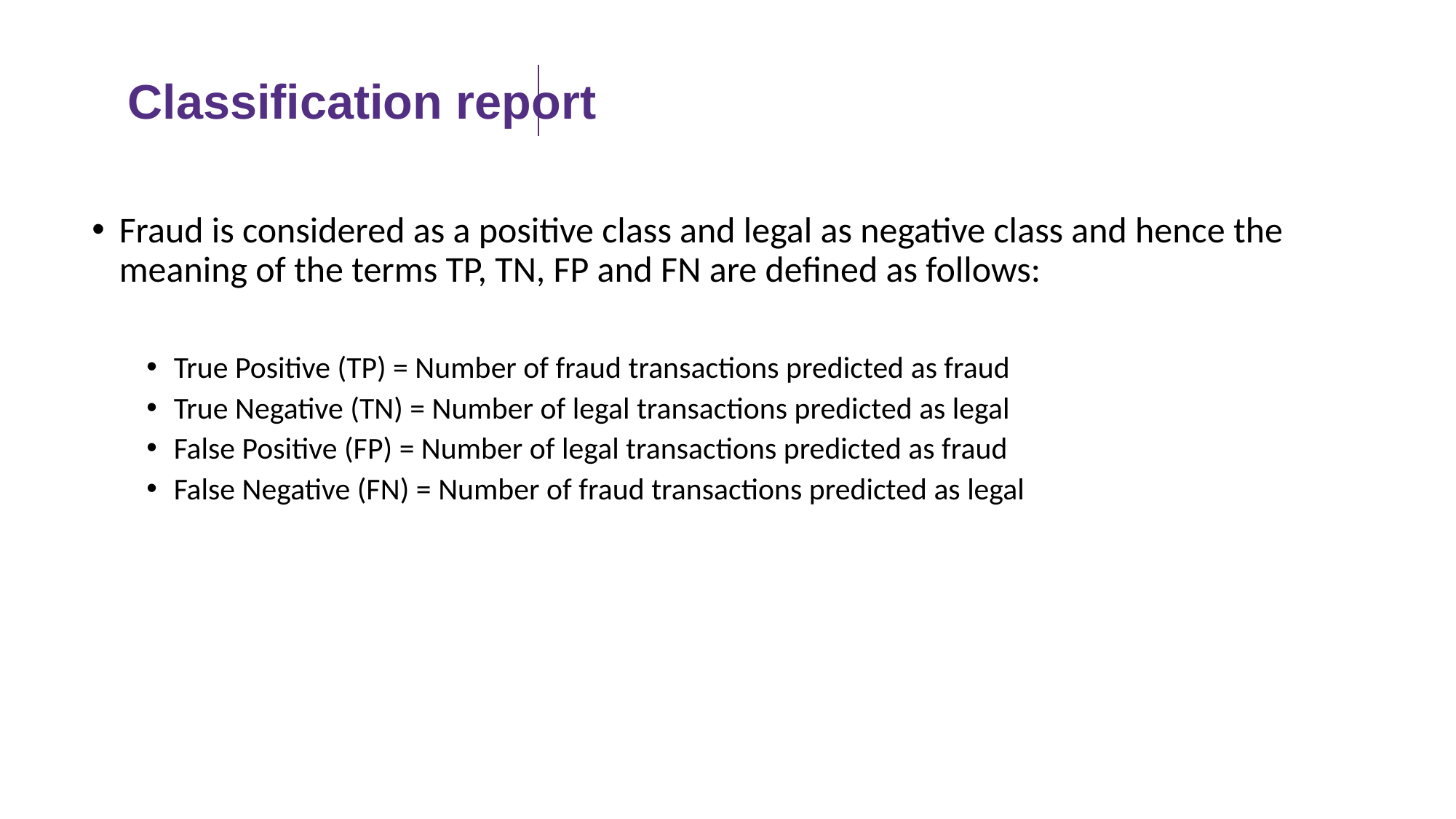

# Classification report

Fraud is considered as a positive class and legal as negative class and hence the meaning of the terms TP, TN, FP and FN are defined as follows:

True Positive (TP) = Number of fraud transactions predicted as fraud
True Negative (TN) = Number of legal transactions predicted as legal
False Positive (FP) = Number of legal transactions predicted as fraud
False Negative (FN) = Number of fraud transactions predicted as legal